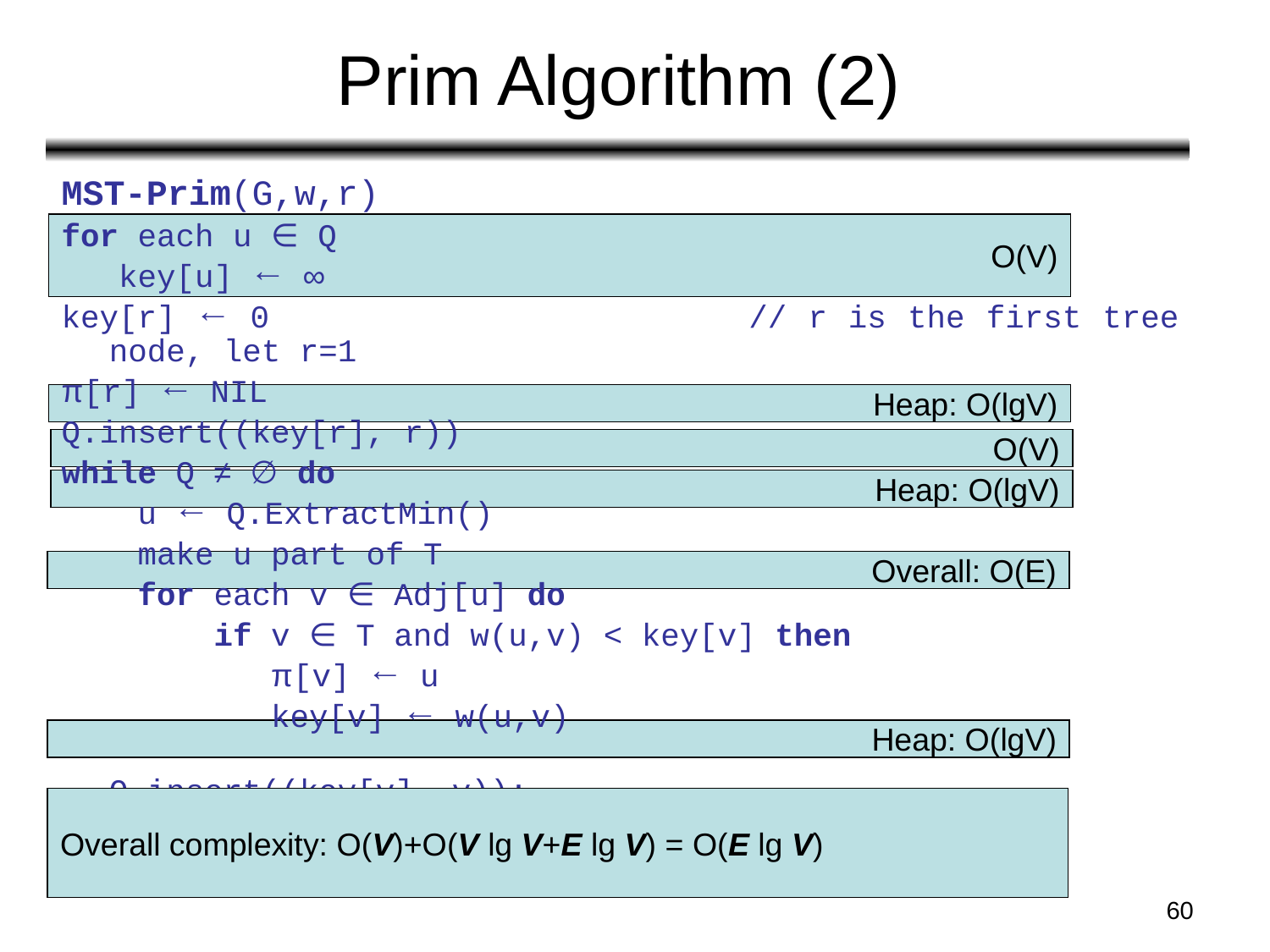

# Prim Algorithm (2)
MST-Prim(G,w,r)
for each u ∈ Q
   key[u] ← ∞
key[r] ← 0				// r is the first tree node, let r=1
π[r] ← NIL
Q.insert((key[r], r))
while Q ≠ ∅ do
    u ← Q.ExtractMin()
    make u part of T
    for each v ∈ Adj[u] do
        if v ∈ T and w(u,v) < key[v] then
           π[v] ← u
           key[v] ← w(u,v)
								Q.insert((key[v], v));
O(V)
Heap: O(lgV)
O(V)
Heap: O(lgV)
Overall: O(E)
Heap: O(lgV)
Overall complexity: O(V)+O(V lg V+E lg V) = O(E lg V)
60